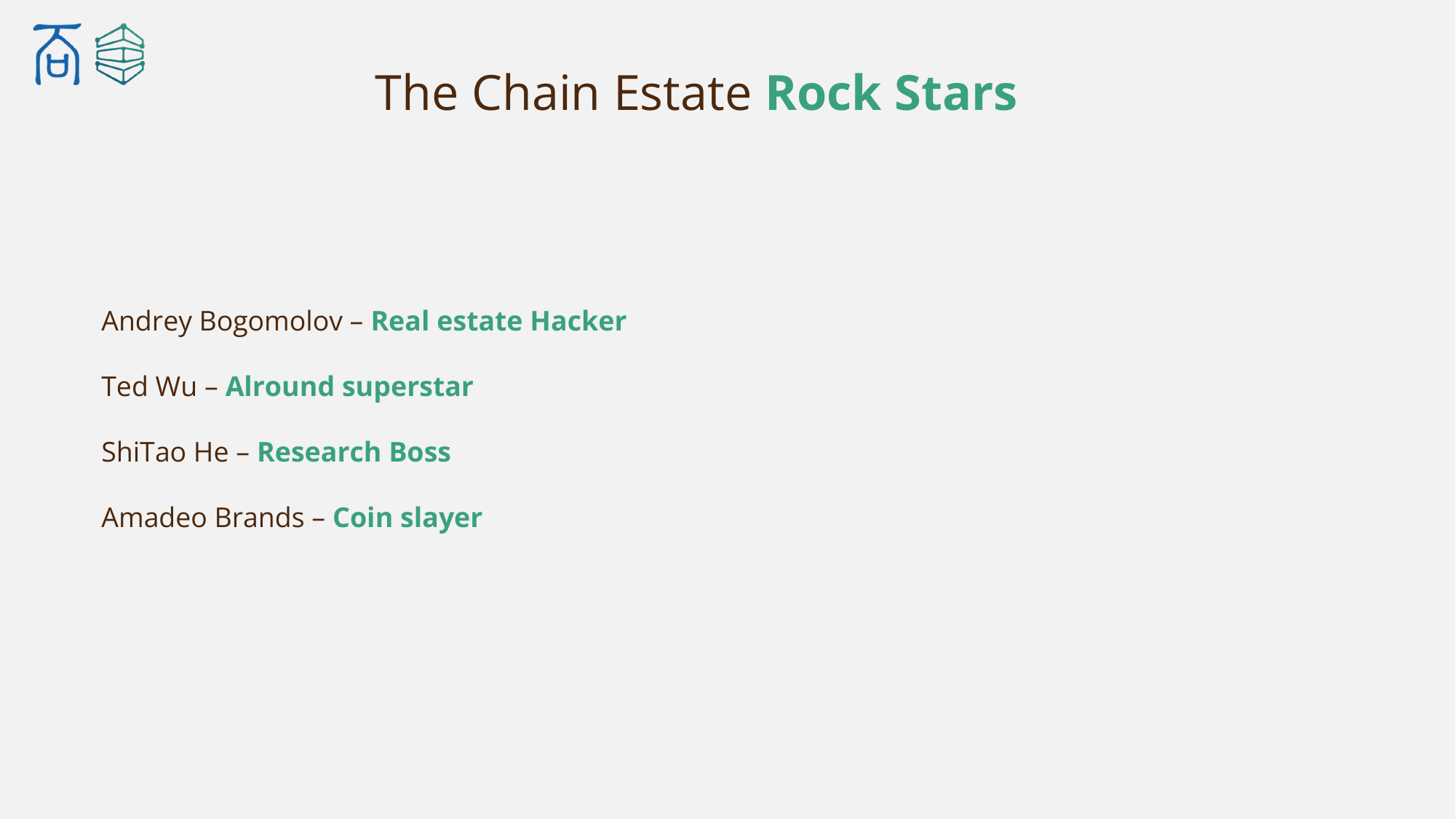

# The Chain Estate Rock Stars
Andrey Bogomolov – Real estate Hacker
Ted Wu – Alround superstar
ShiTao He – Research Boss
Amadeo Brands – Coin slayer